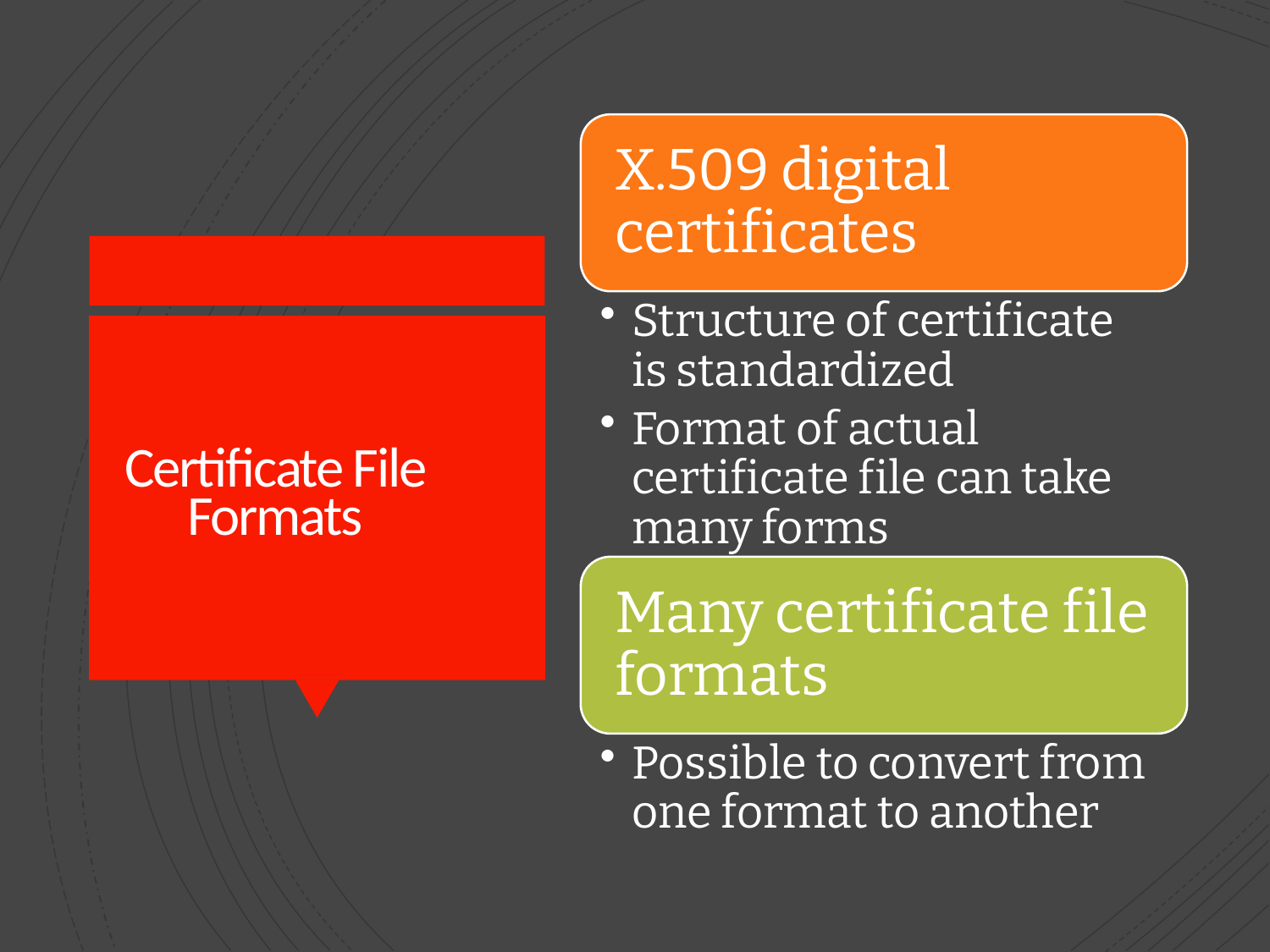

X.509 digital certificates
Structure of certificate is standardized
Format of actual certificate file can take many forms
Many certificate file formats
Possible to convert from one format to another
# Certificate File Formats